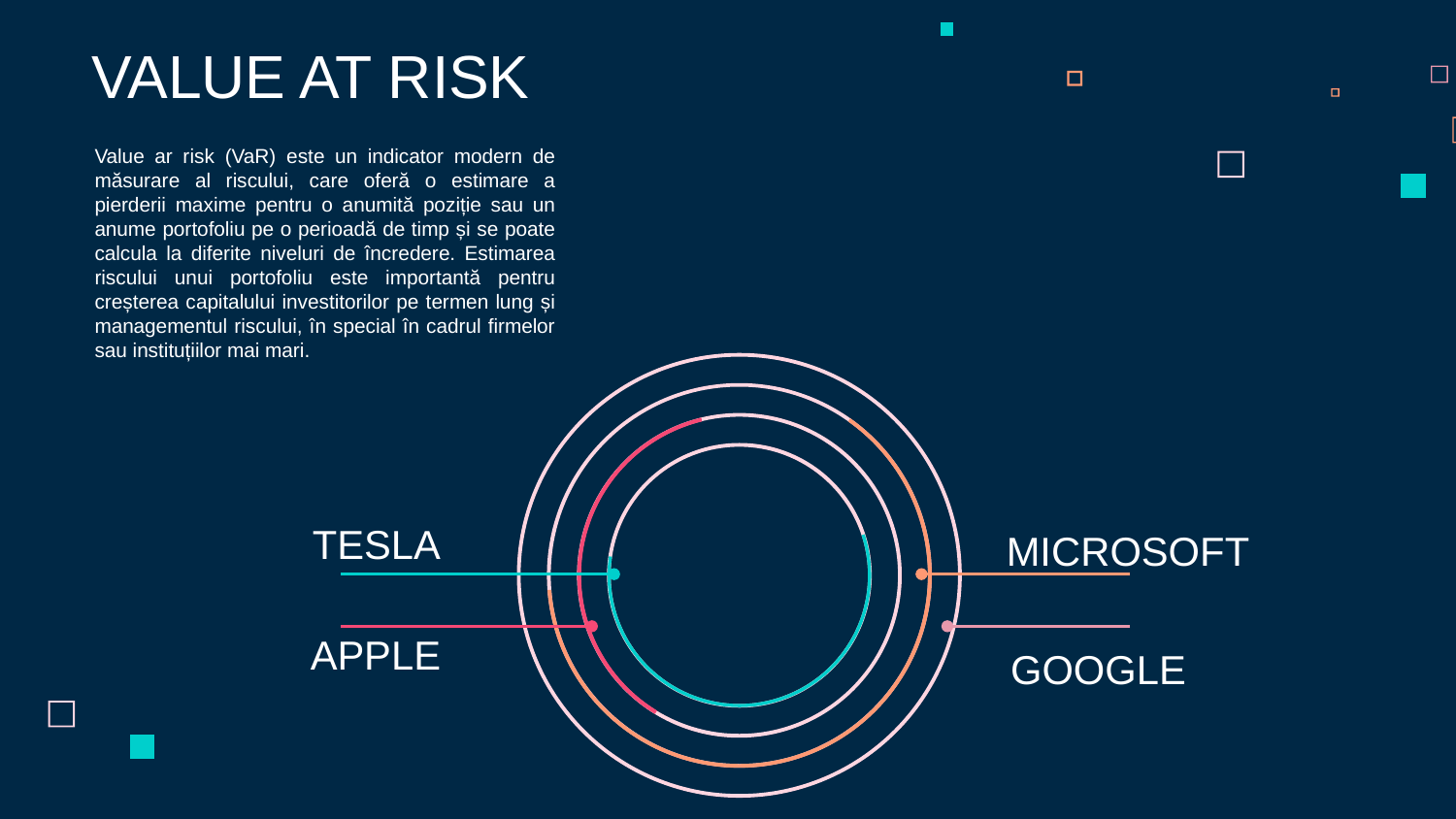

VALUE AT RISK
Value ar risk (VaR) este un indicator modern de măsurare al riscului, care oferă o estimare a pierderii maxime pentru o anumită poziție sau un anume portofoliu pe o perioadă de timp și se poate calcula la diferite niveluri de încredere. Estimarea riscului unui portofoliu este importantă pentru creșterea capitalului investitorilor pe termen lung și managementul riscului, în special în cadrul firmelor sau instituțiilor mai mari.

# TESLA
MICROSOFT
APPLE
GOOGLE